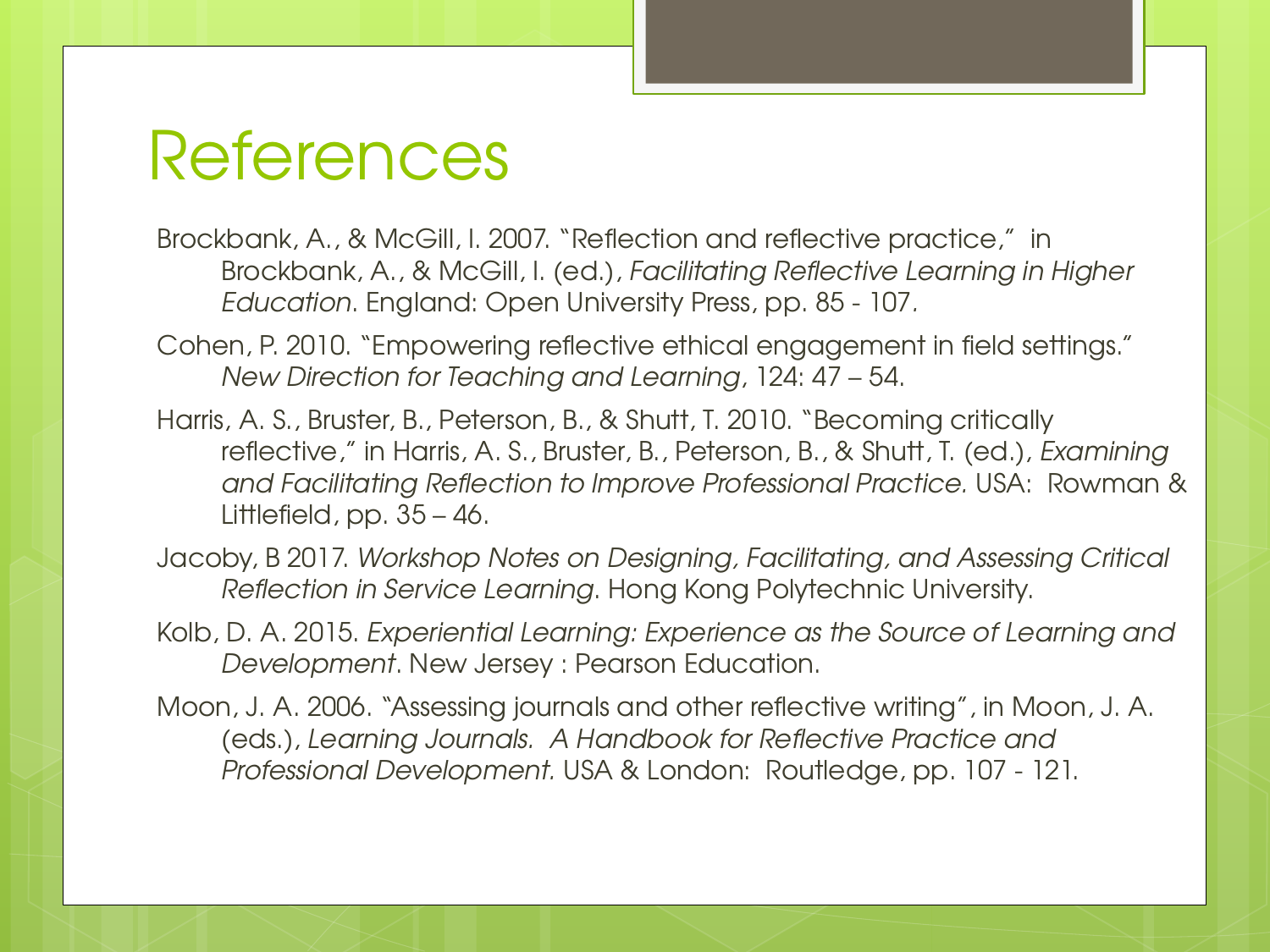

# References
Brockbank, A., & McGill, I. 2007. “Reflection and reflective practice,”  in Brockbank, A., & McGill, I. (ed.), Facilitating Reflective Learning in Higher Education. England: Open University Press, pp. 85 - 107.
Cohen, P. 2010. “Empowering reflective ethical engagement in field settings.” New Direction for Teaching and Learning, 124: 47 – 54.
Harris, A. S., Bruster, B., Peterson, B., & Shutt, T. 2010. “Becoming critically reflective,” in Harris, A. S., Bruster, B., Peterson, B., & Shutt, T. (ed.), Examining and Facilitating Reflection to Improve Professional Practice. USA:  Rowman & Littlefield, pp. 35 – 46.
Jacoby, B 2017. Workshop Notes on Designing, Facilitating, and Assessing Critical Reflection in Service Learning. Hong Kong Polytechnic University.
Kolb, D. A. 2015. Experiential Learning: Experience as the Source of Learning and Development. New Jersey : Pearson Education.
Moon, J. A. 2006. “Assessing journals and other reflective writing”, in Moon, J. A. (eds.), Learning Journals.  A Handbook for Reflective Practice and Professional Development. USA & London:  Routledge, pp. 107 - 121.